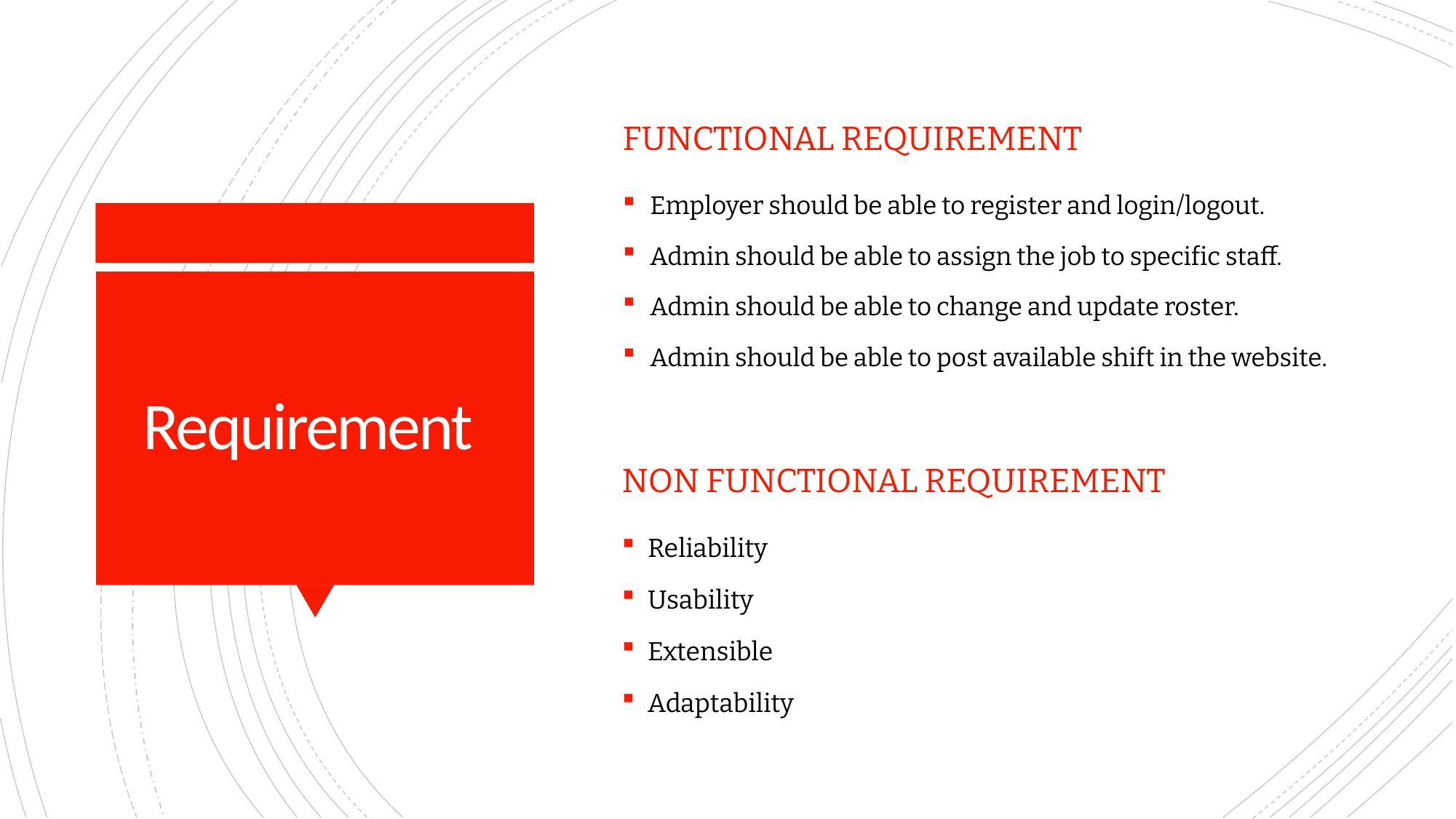

Functional requirement
Employer should be able to register and login/logout.
Admin should be able to assign the job to specific staff.
Admin should be able to change and update roster.
Admin should be able to post available shift in the website.
# Requirement
Non Functional requirement
Reliability
Usability
Extensible
Adaptability